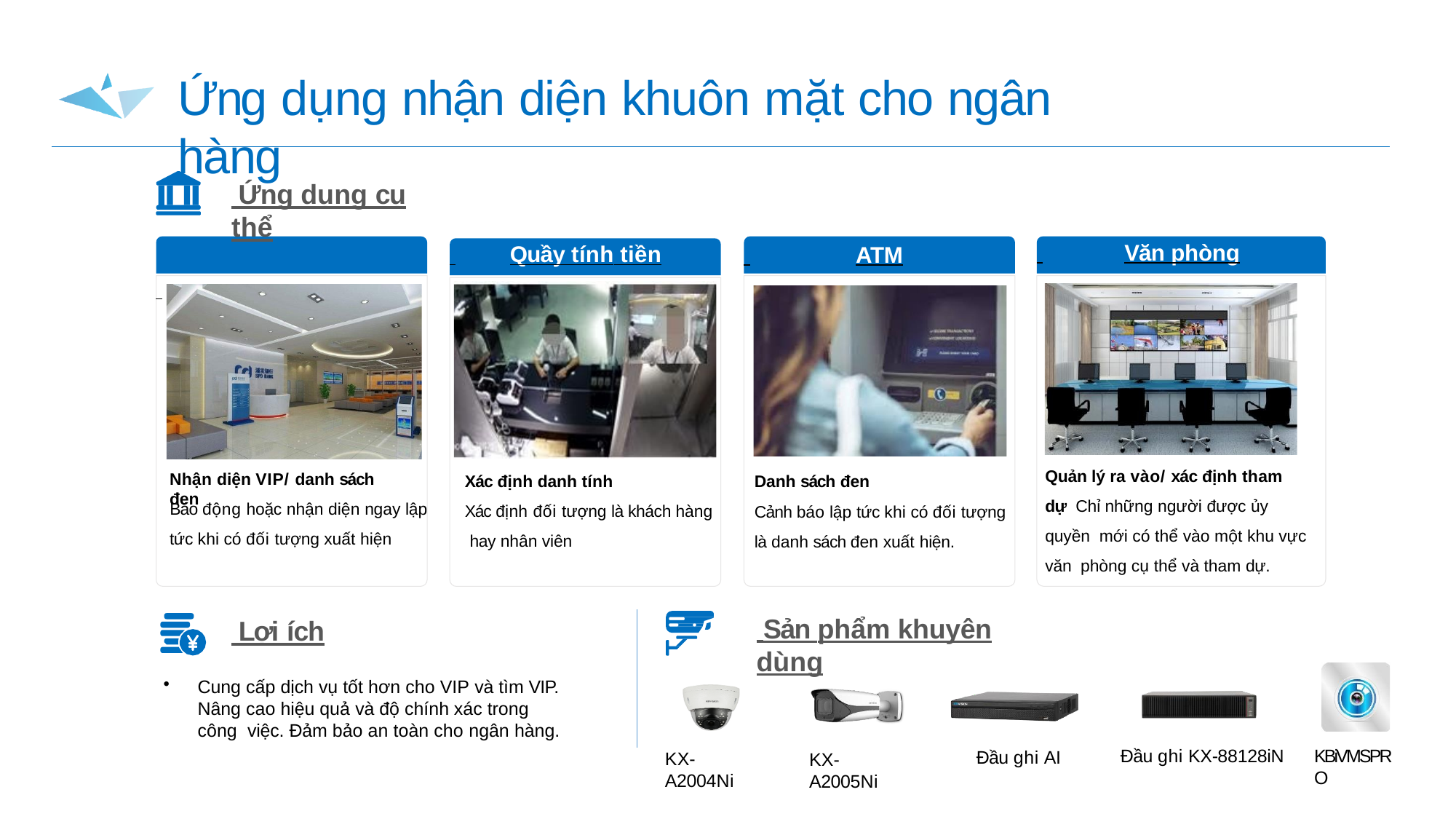

# Ứng dụng nhận diện khuôn mặt cho ngân hàng

 Ứng dụng cụ thể
 	Ra vào

 	Văn phòng
 	Quầy tính tiền

 	ATM

Quản lý ra vào/ xác định tham dự  Chỉ những người được ủy quyền  mới có thể vào một khu vực văn  phòng cụ thể và tham dự.
Xác định danh tính
Xác định đối tượng là khách hàng  hay nhân viên
Danh sách đen
Cảnh báo lập tức khi có đối tượng
là danh sách đen xuất hiện.
Nhận diện VIP/ danh sách đen
Báo động hoặc nhận diện ngay lập
tức khi có đối tượng xuất hiện

 Sản phẩm khuyên dùng

 Lợi ích
Cung cấp dịch vụ tốt hơn cho VIP và tìm VIP.  Nâng cao hiệu quả và độ chính xác trong công  việc. Đảm bảo an toàn cho ngân hàng.

KBiVMSPRO
Đầu ghi KX-88128iN
Đầu ghi AI
KX-A2004Ni
KX-A2005Ni